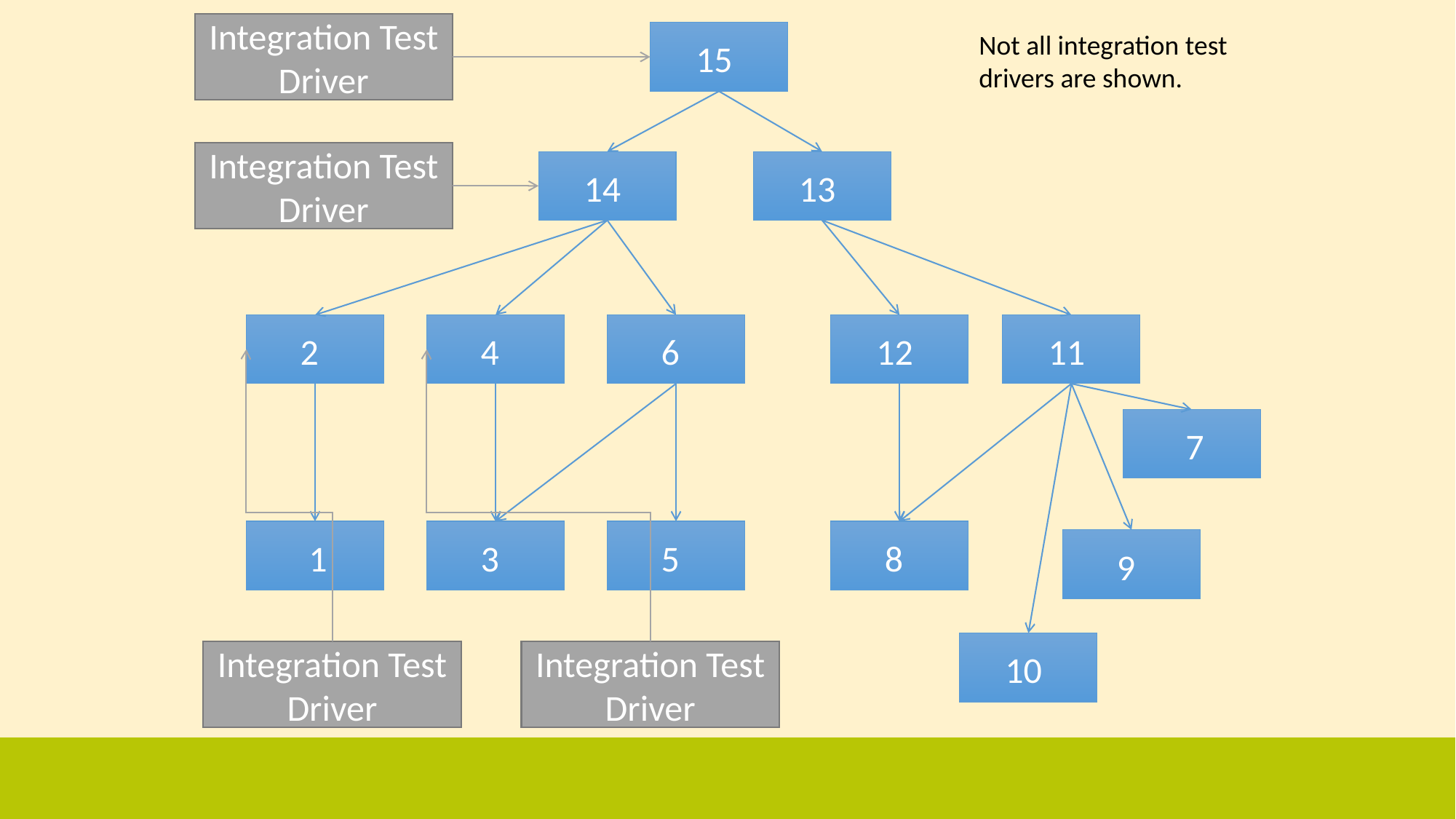

Integration Test Driver

Not all integration test drivers are shown.

15
Integration Test Driver

14
13

2
4
6
12
11

7

1
3
5
8
9

Integration Test Driver
Integration Test Driver
10
23